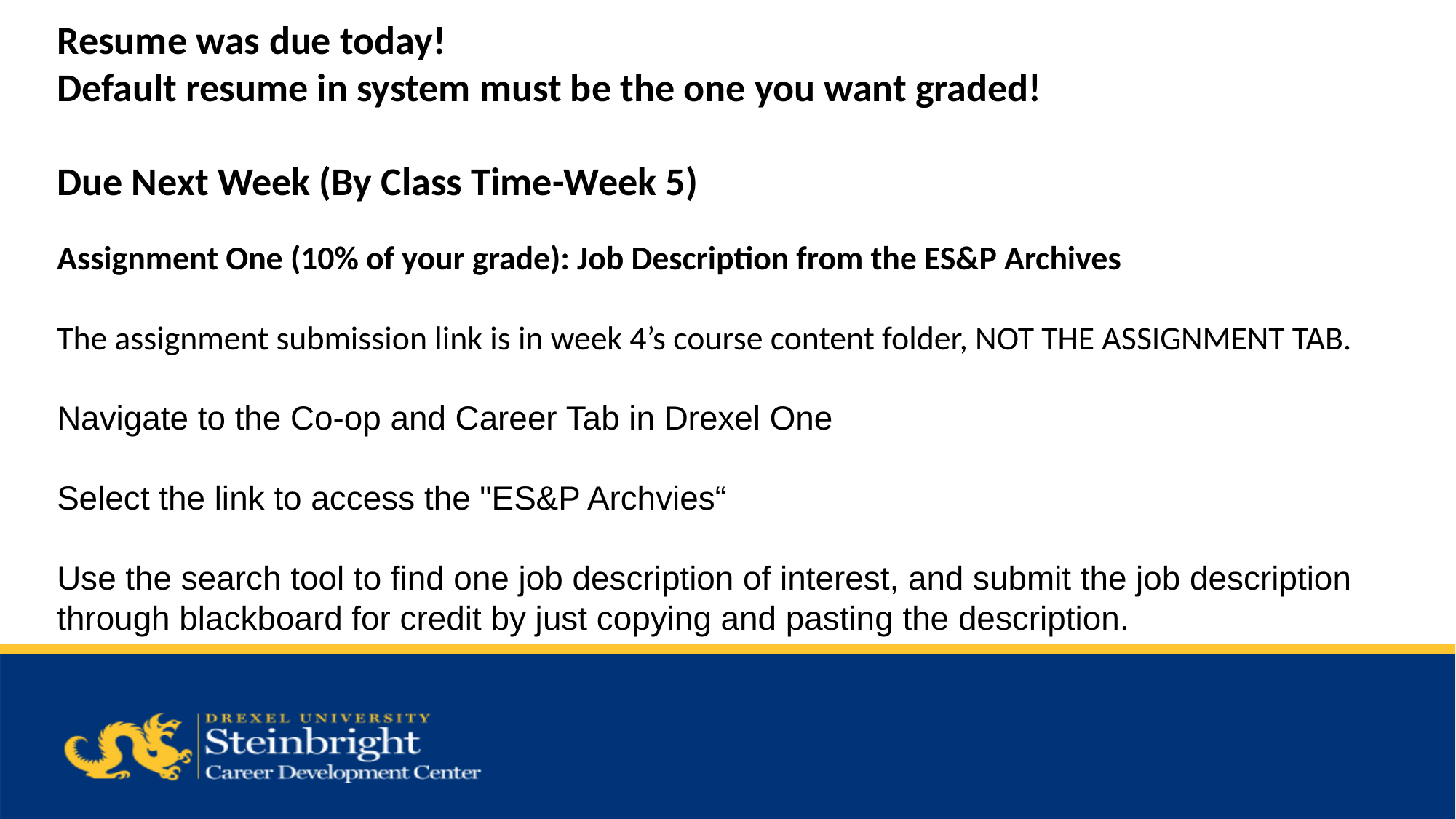

Resume was due today!
Default resume in system must be the one you want graded!

Due Next Week (By Class Time-Week 5)

Assignment One (10% of your grade): Job Description from the ES&P Archives

The assignment submission link is in week 4’s course content folder, NOT THE ASSIGNMENT TAB.

Navigate to the Co-op and Career Tab in Drexel One

Select the link to access the "ES&P Archvies“

Use the search tool to find one job description of interest, and submit the job description through blackboard for credit by just copying and pasting the description.